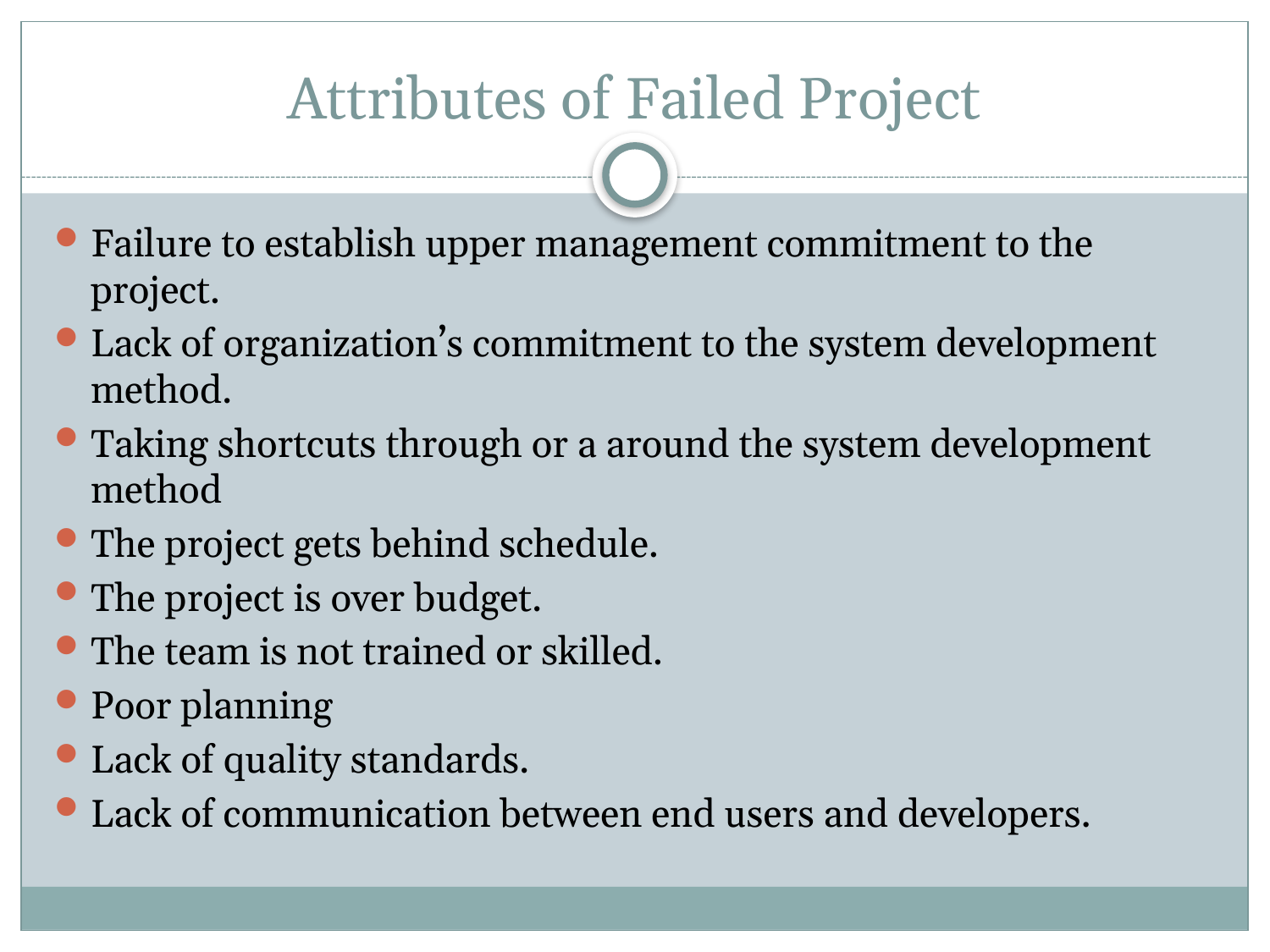

# Attributes of Failed Project
Failure to establish upper management commitment to the project.
Lack of organization’s commitment to the system development method.
Taking shortcuts through or a around the system development method
The project gets behind schedule.
The project is over budget.
The team is not trained or skilled.
Poor planning
Lack of quality standards.
Lack of communication between end users and developers.